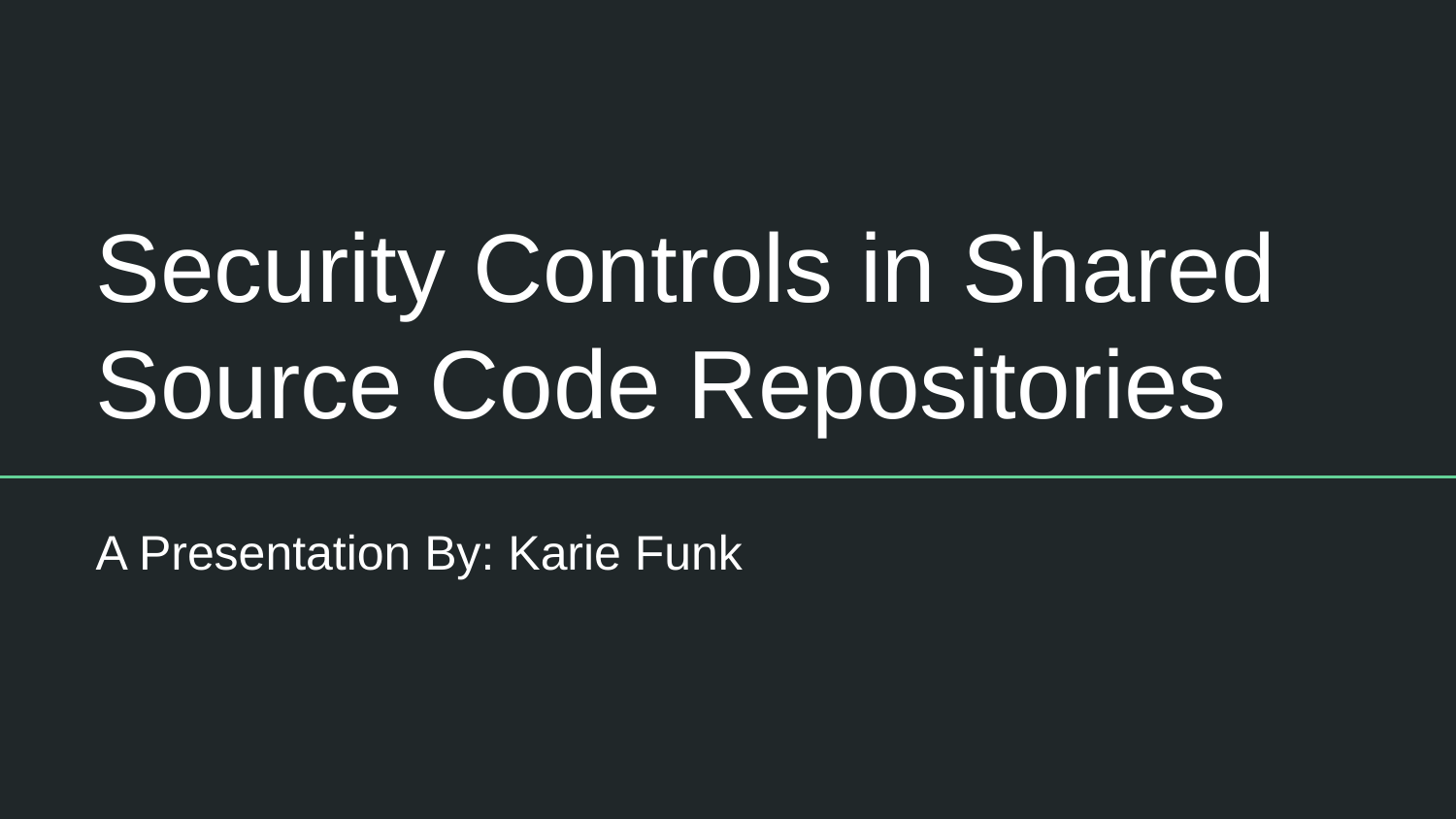

# Security Controls in Shared Source Code Repositories
A Presentation By: Karie Funk